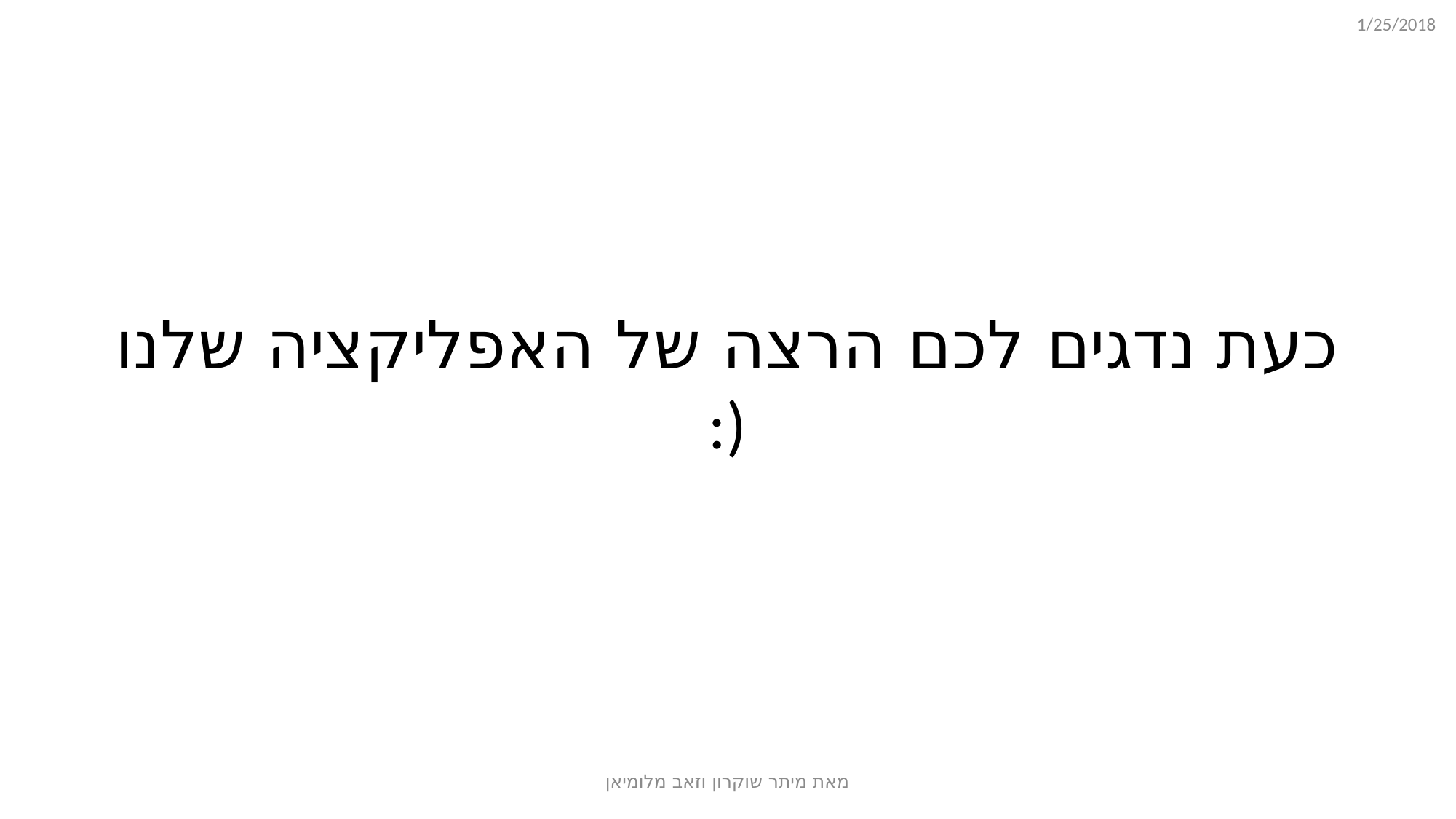

1/25/2018
כעת נדגים לכם הרצה של האפליקציה שלנו
:)
מאת מיתר שוקרון וזאב מלומיאן